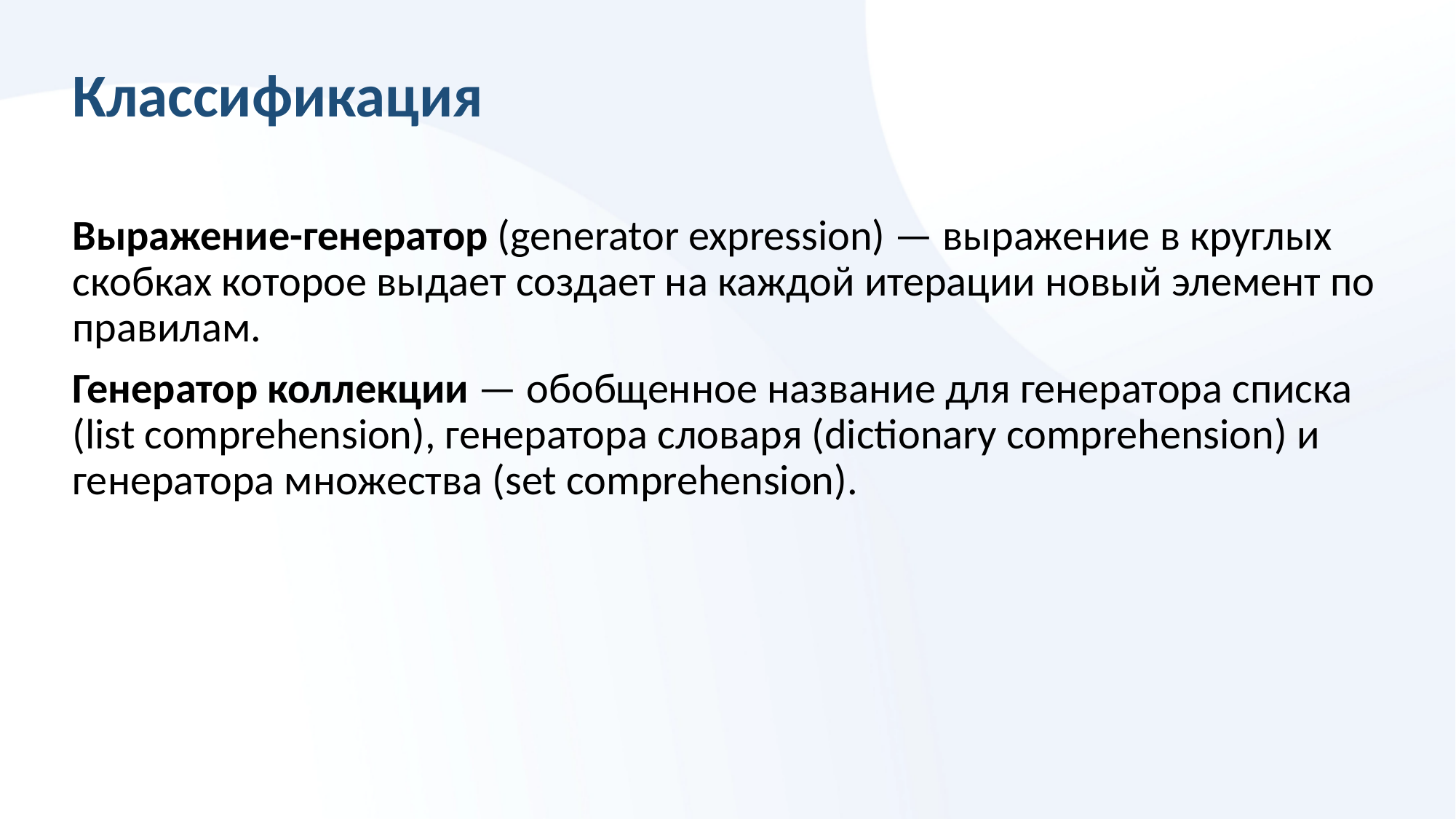

# Классификация
Выражение-генератор (generator expression) — выражение в круглых скобках которое выдает создает на каждой итерации новый элемент по правилам.
Генератор коллекции — обобщенное название для генератора списка (list comprehension), генератора словаря (dictionary comprehension) и генератора множества (set comprehension).